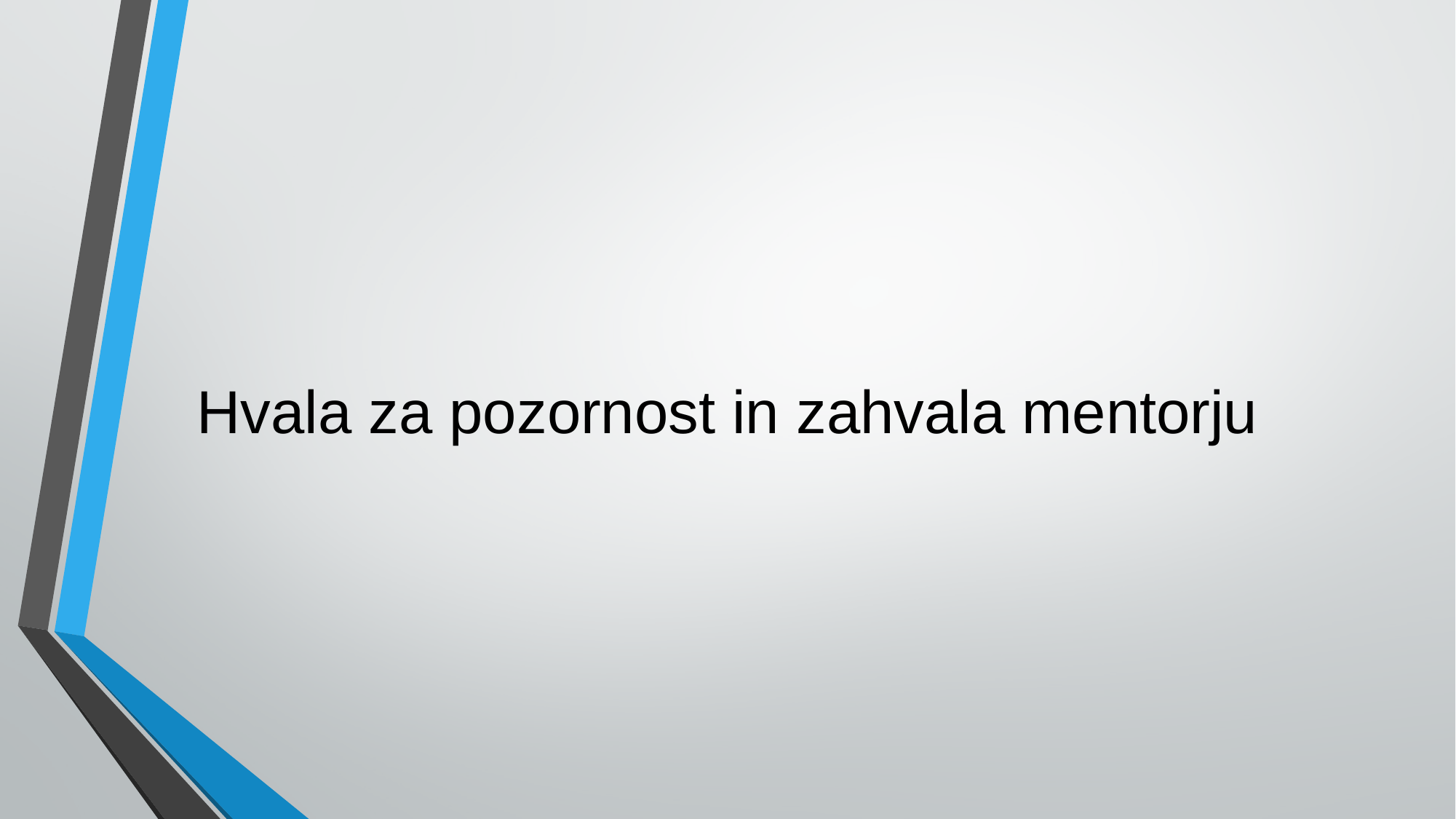

# Hvala za pozornost in zahvala mentorju